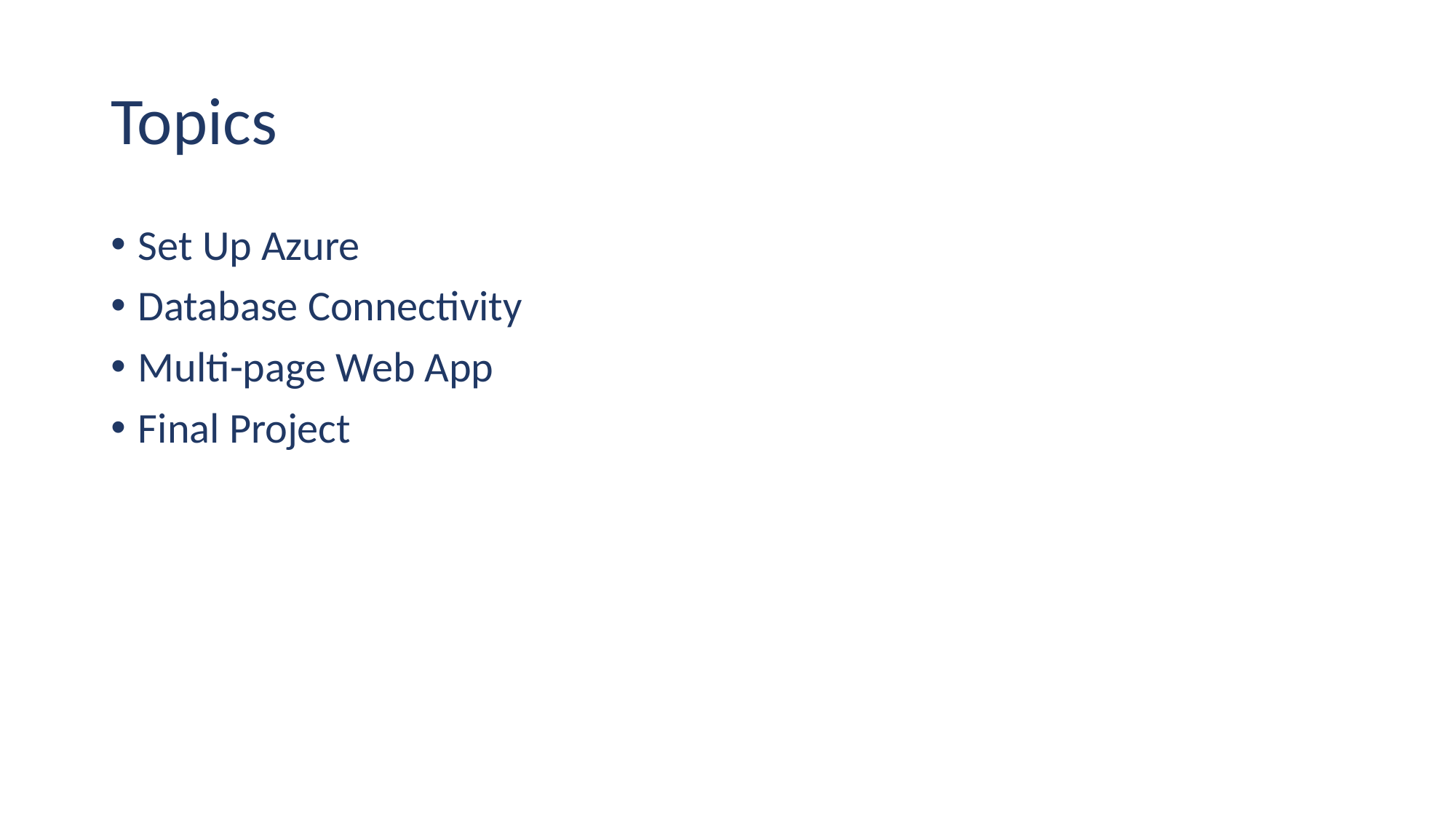

# Topics
Set Up Azure
Database Connectivity
Multi-page Web App
Final Project